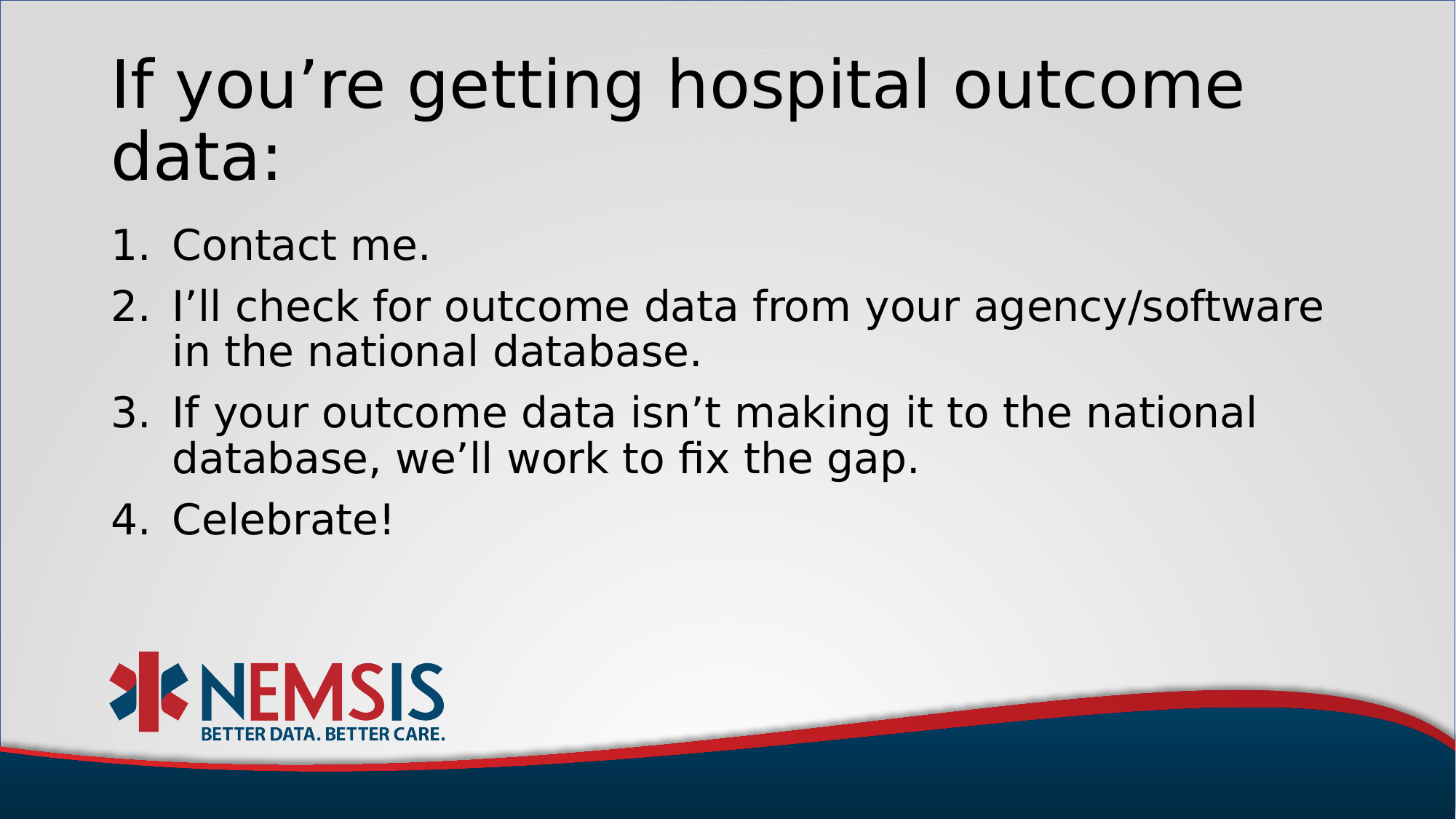

# If you’re getting hospital outcome data:
Contact me.
I’ll check for outcome data from your agency/software in the national database.
If your outcome data isn’t making it to the national database, we’ll work to fix the gap.
Celebrate!